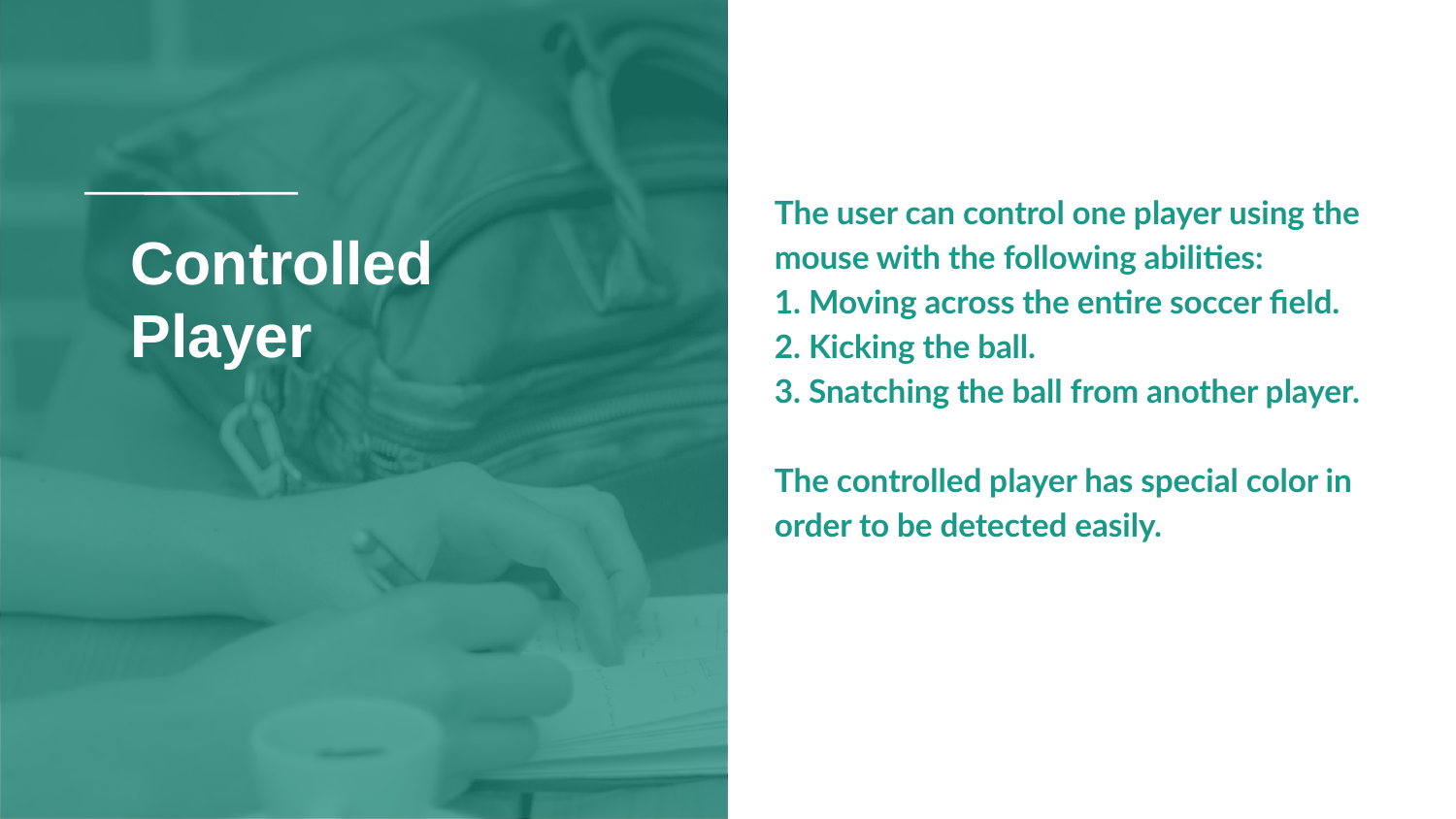

The user can control one player using the mouse with the following abilities:
1. Moving across the entire soccer field.
2. Kicking the ball.
3. Snatching the ball from another player.
The controlled player has special color in order to be detected easily.
# Controlled Player